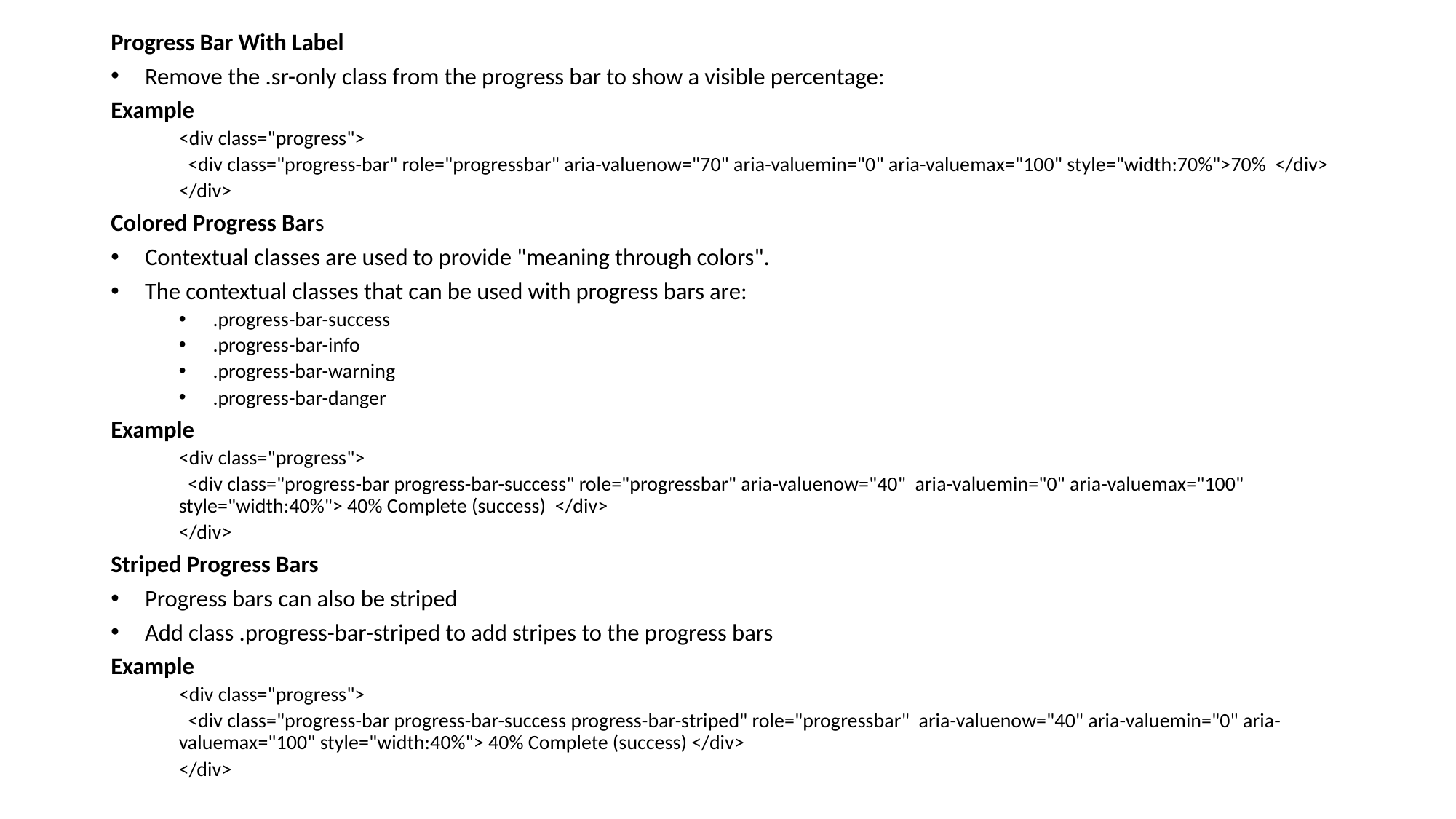

Progress Bar With Label
Remove the .sr-only class from the progress bar to show a visible percentage:
Example
<div class="progress">
  <div class="progress-bar" role="progressbar" aria-valuenow="70" aria-valuemin="0" aria-valuemax="100" style="width:70%">70%  </div>
</div>
Colored Progress Bars
Contextual classes are used to provide "meaning through colors".
The contextual classes that can be used with progress bars are:
.progress-bar-success
.progress-bar-info
.progress-bar-warning
.progress-bar-danger
Example
<div class="progress">
  <div class="progress-bar progress-bar-success" role="progressbar" aria-valuenow="40"  aria-valuemin="0" aria-valuemax="100" style="width:40%"> 40% Complete (success)  </div>
</div>
Striped Progress Bars
Progress bars can also be striped
Add class .progress-bar-striped to add stripes to the progress bars
Example
<div class="progress">
  <div class="progress-bar progress-bar-success progress-bar-striped" role="progressbar"  aria-valuenow="40" aria-valuemin="0" aria-valuemax="100" style="width:40%"> 40% Complete (success) </div>
</div>